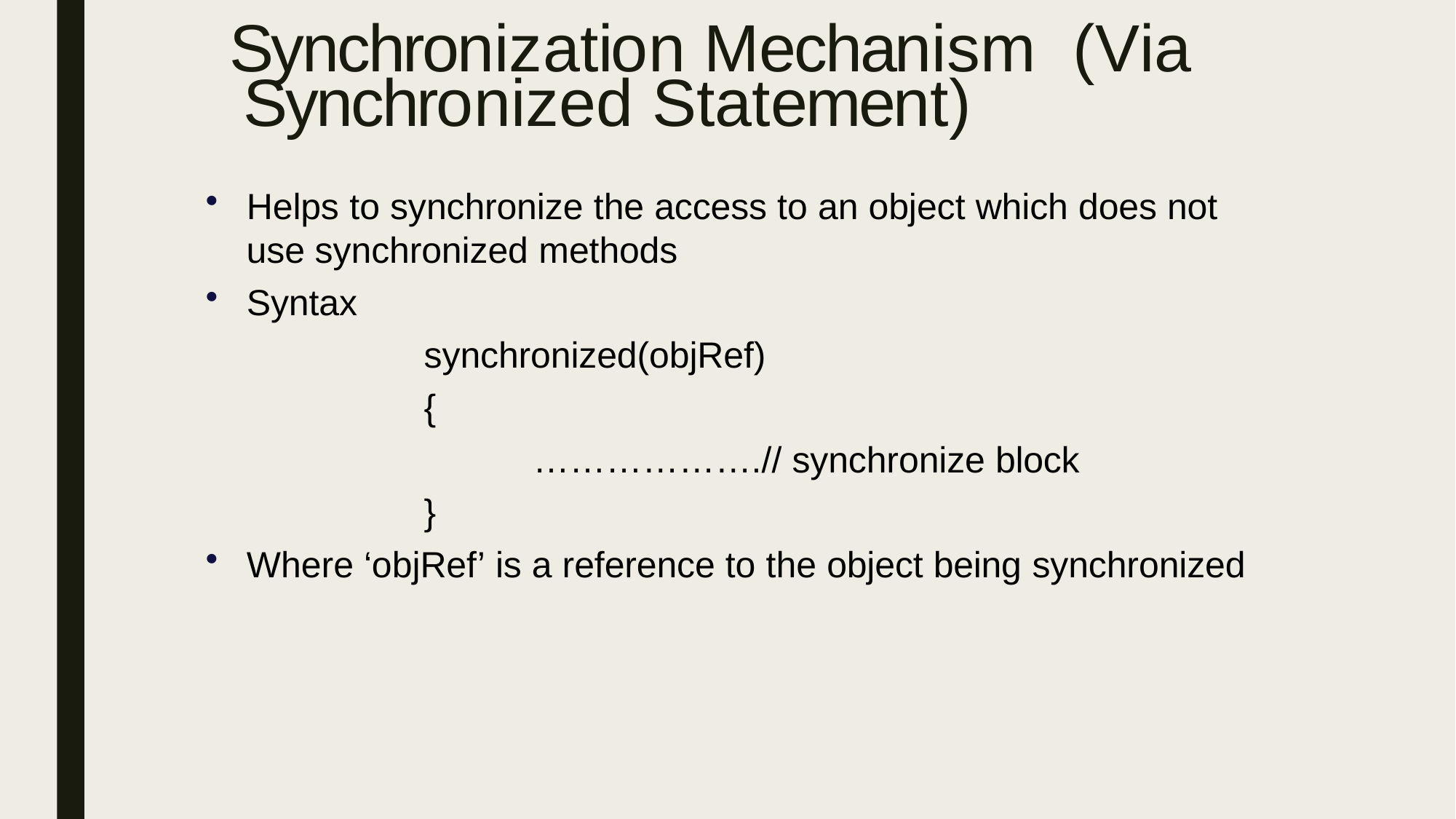

# Synchronization Mechanism  (Via Synchronized Statement)
Helps to synchronize the access to an object which does not
use synchronized methods
Syntax
synchronized(objRef)
{
……………….// synchronize block
}
Where ‘objRef’ is a reference to the object being synchronized